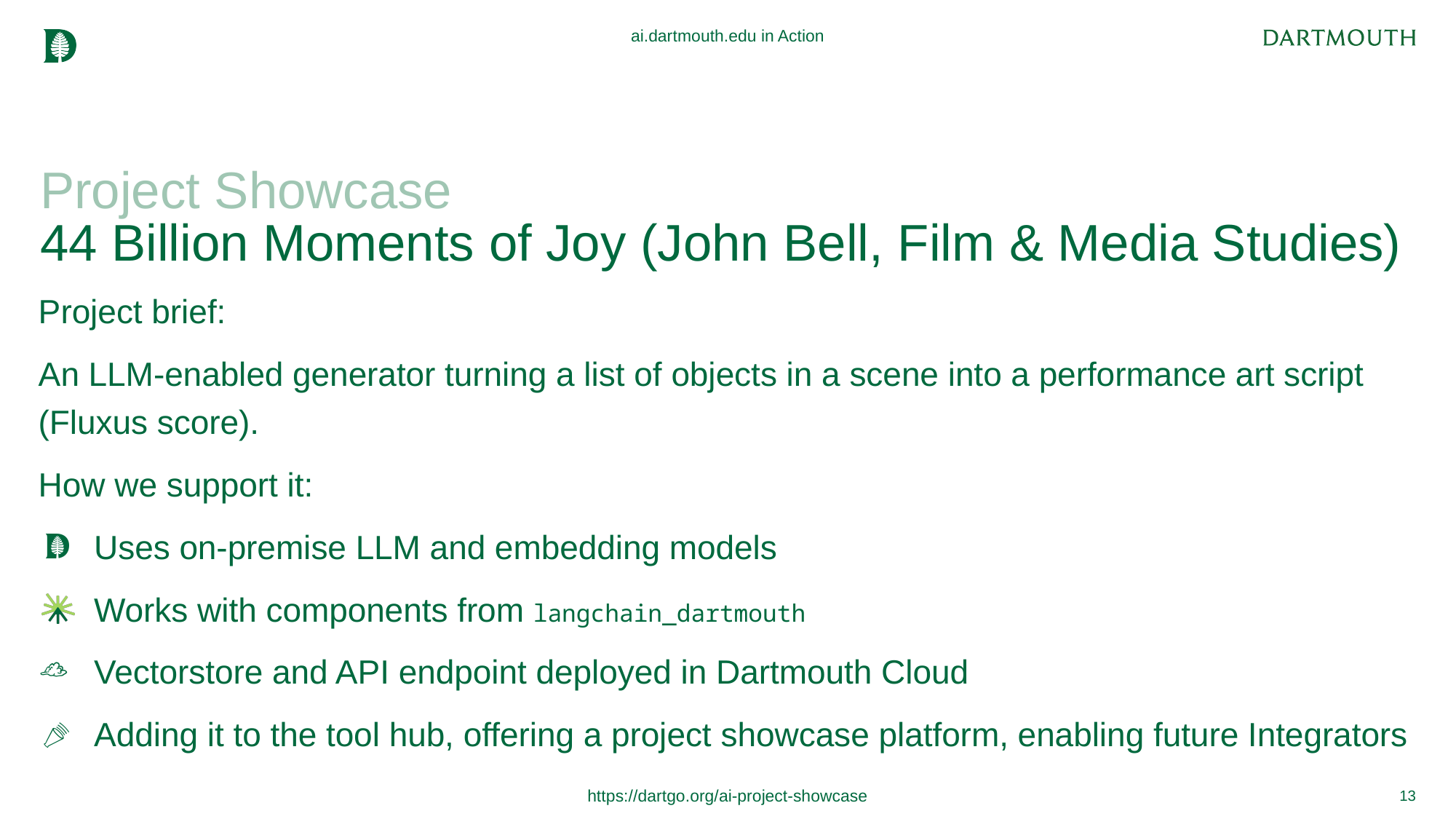

ai.dartmouth.edu in Action
# Project Showcase 44 Billion Moments of Joy (John Bell, Film & Media Studies)
Project brief:
An LLM-enabled generator turning a list of objects in a scene into a performance art script (Fluxus score).
How we support it:
Uses on-premise LLM and embedding models
Works with components from langchain_dartmouth
Vectorstore and API endpoint deployed in Dartmouth Cloud
Adding it to the tool hub, offering a project showcase platform, enabling future Integrators
13